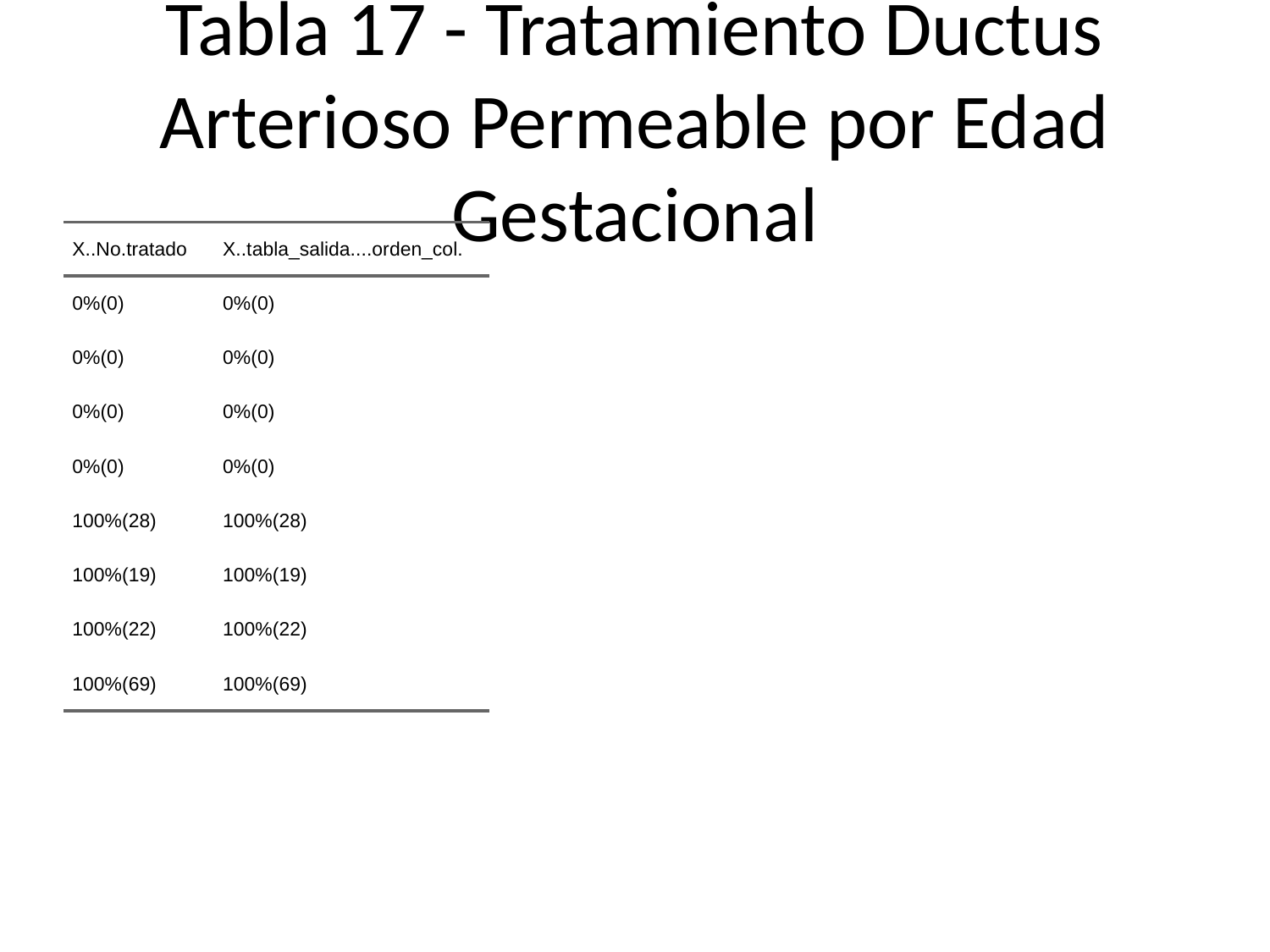

# Tabla 17 - Tratamiento Ductus Arterioso Permeable por Edad Gestacional
| X..No.tratado | X..tabla\_salida....orden\_col. |
| --- | --- |
| 0%(0) | 0%(0) |
| 0%(0) | 0%(0) |
| 0%(0) | 0%(0) |
| 0%(0) | 0%(0) |
| 100%(28) | 100%(28) |
| 100%(19) | 100%(19) |
| 100%(22) | 100%(22) |
| 100%(69) | 100%(69) |